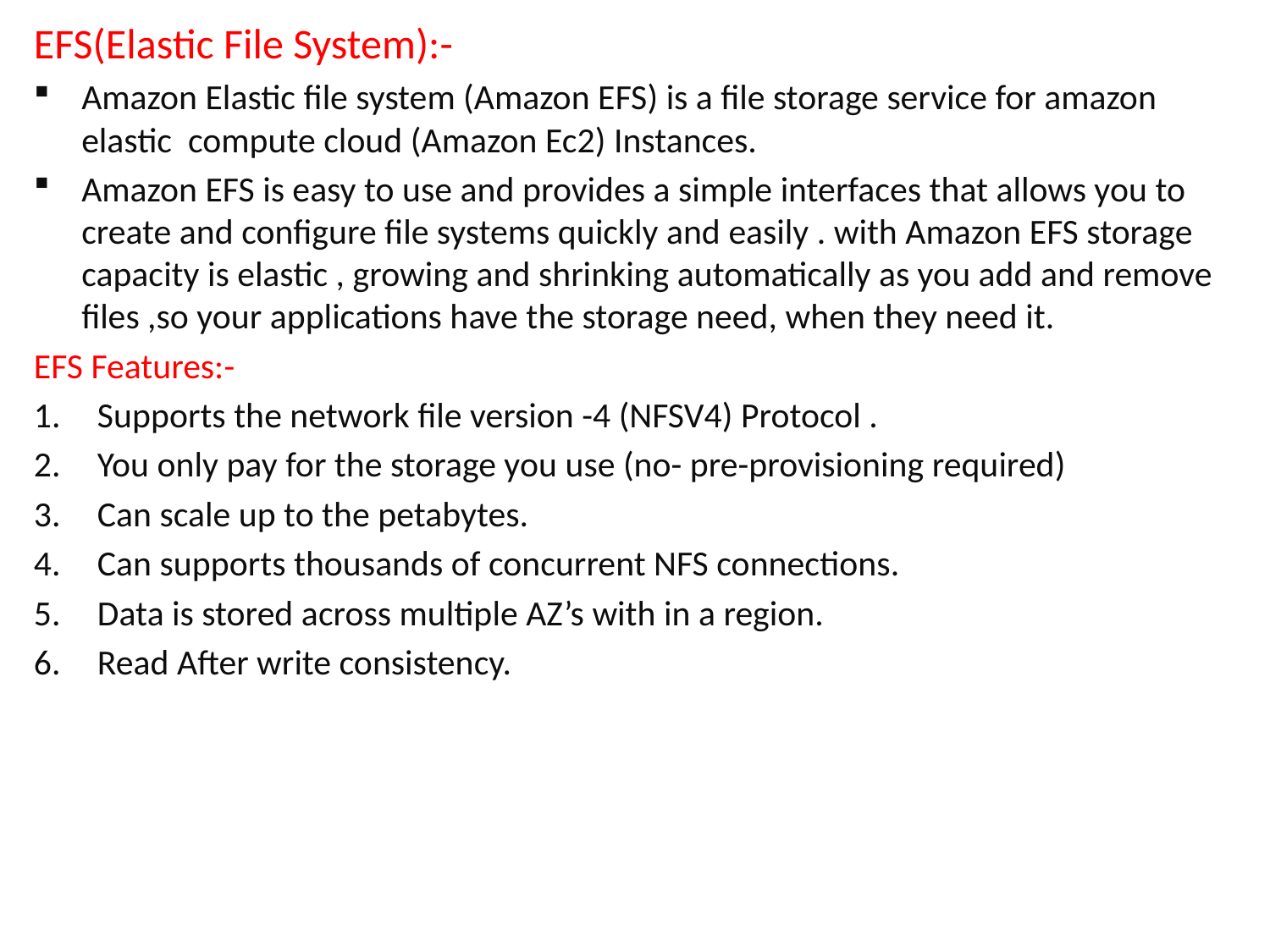

EFS(Elastic File System):-
Amazon Elastic file system (Amazon EFS) is a file storage service for amazon elastic  compute cloud (Amazon Ec2) Instances.
Amazon EFS is easy to use and provides a simple interfaces that allows you to create and configure file systems quickly and easily . with Amazon EFS storage capacity is elastic , growing and shrinking automatically as you add and remove files ,so your applications have the storage need, when they need it.
EFS Features:-
Supports the network file version -4 (NFSV4) Protocol .
You only pay for the storage you use (no- pre-provisioning required)
Can scale up to the petabytes.
Can supports thousands of concurrent NFS connections.
Data is stored across multiple AZ’s with in a region.
Read After write consistency.